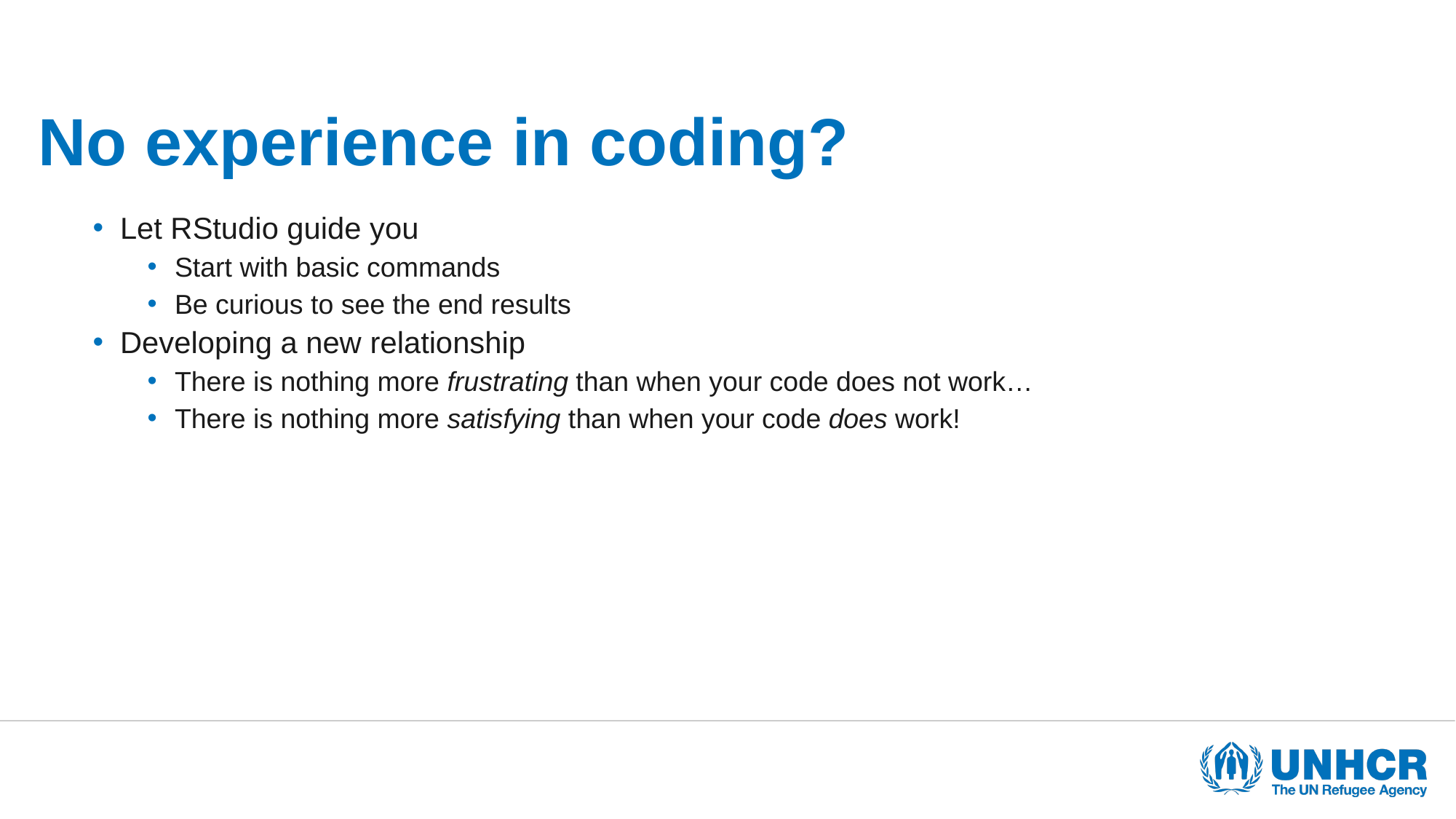

# No experience in coding?
Let RStudio guide you
Start with basic commands
Be curious to see the end results
Developing a new relationship
There is nothing more frustrating than when your code does not work…
There is nothing more satisfying than when your code does work!